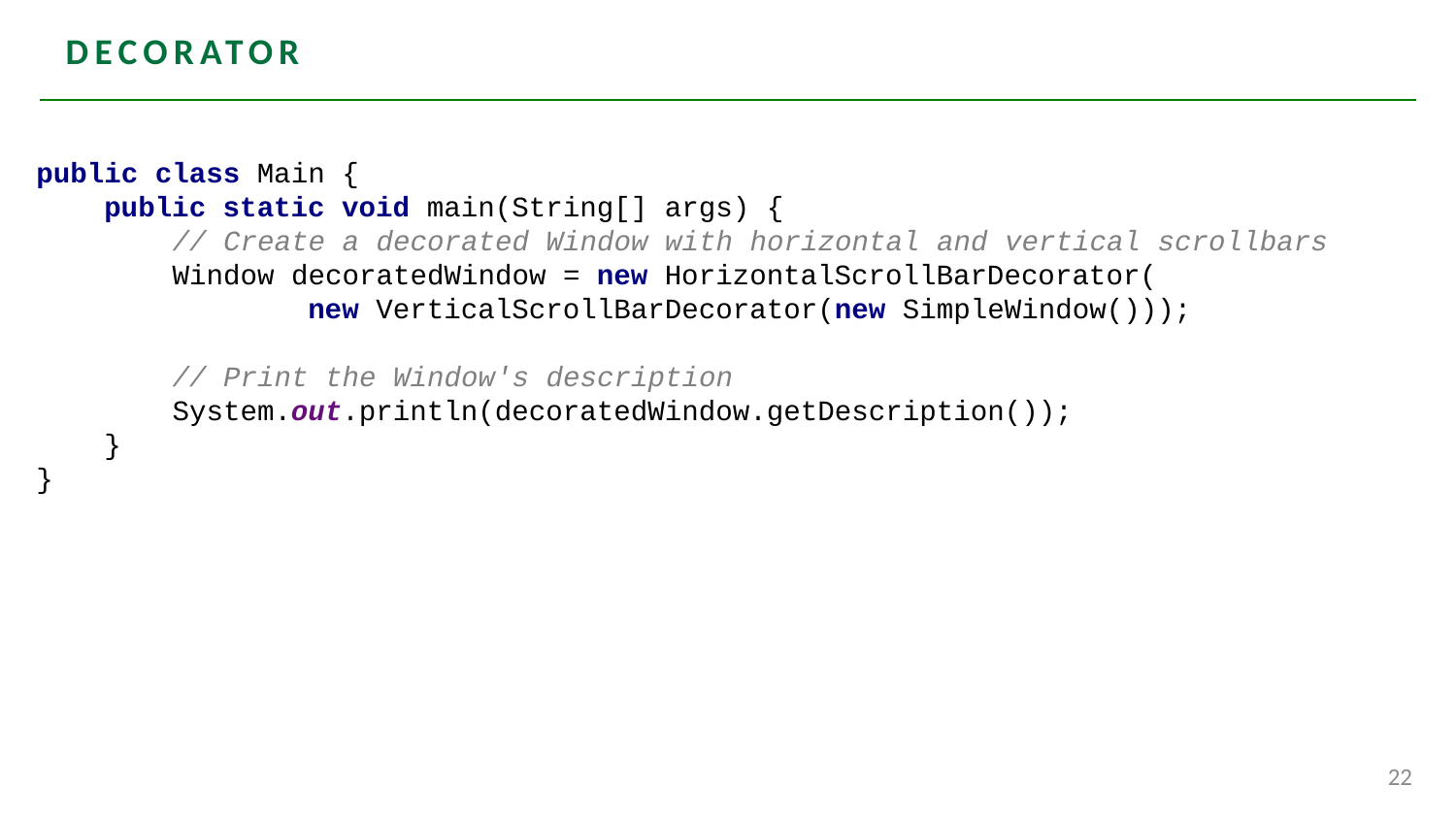

# DEcorator
public class Main {
    public static void main(String[] args) {
        // Create a decorated Window with horizontal and vertical scrollbars
        Window decoratedWindow = new HorizontalScrollBarDecorator(
                new VerticalScrollBarDecorator(new SimpleWindow()));
        // Print the Window's description
        System.out.println(decoratedWindow.getDescription());
    }
}
22